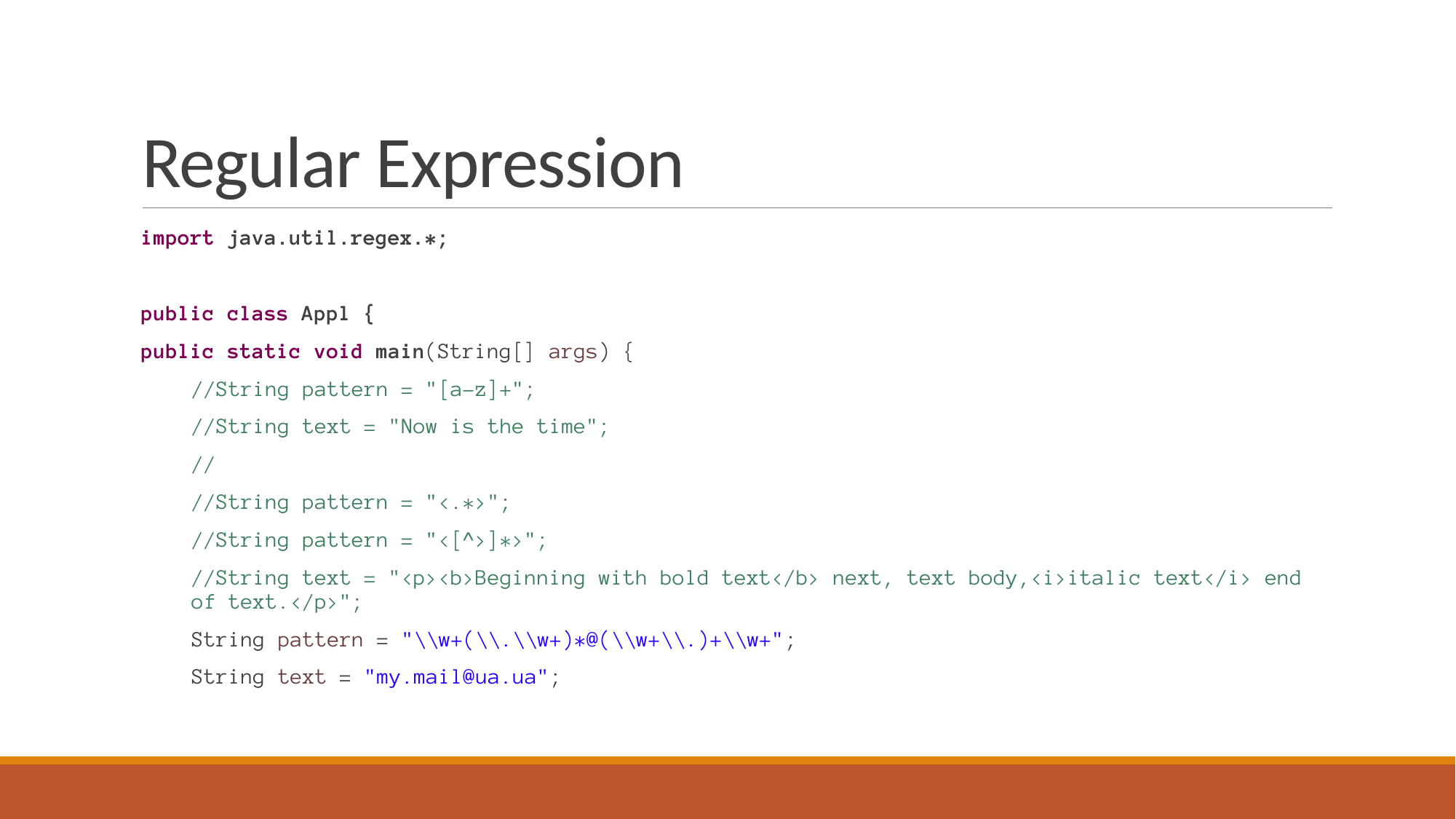

# Regular Expression
import java.util.regex.*;

public class Appl {
public static void main(String[] args) {
//String pattern = "[a-z]+";
//String text = "Now is the time";
//
//String pattern = "<.*>";
//String pattern = "<[^>]*>";
//String text = "<p><b>Beginning with bold text</b> next, text body,<i>italic text</i> end of text.</p>";
String pattern = "\\w+(\\.\\w+)*@(\\w+\\.)+\\w+";
String text = "my.mail@ua.ua";